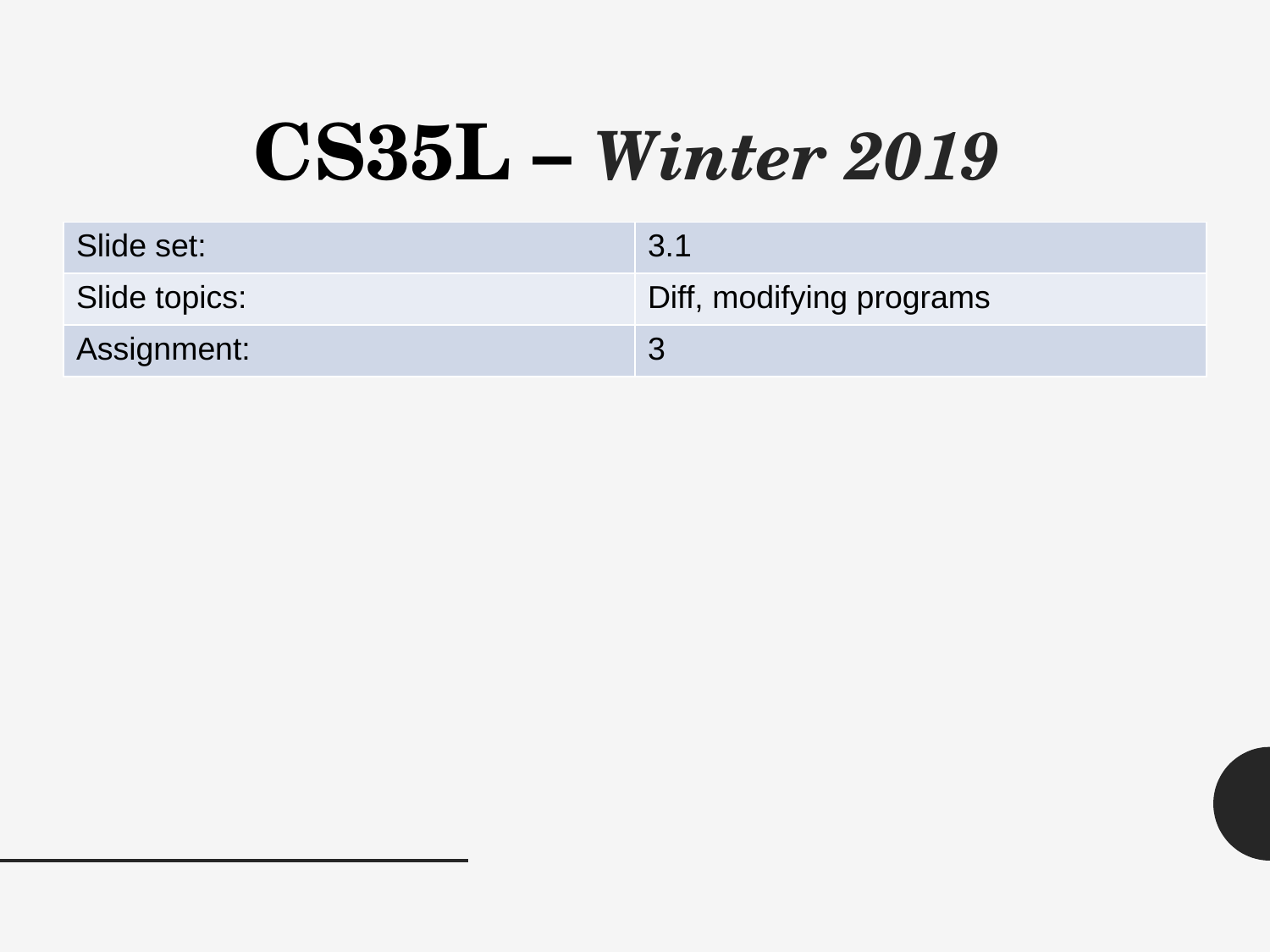

# CS35L – Winter 2019
| Slide set: | 3.1 |
| --- | --- |
| Slide topics: | Diff, modifying programs |
| Assignment: | 3 |